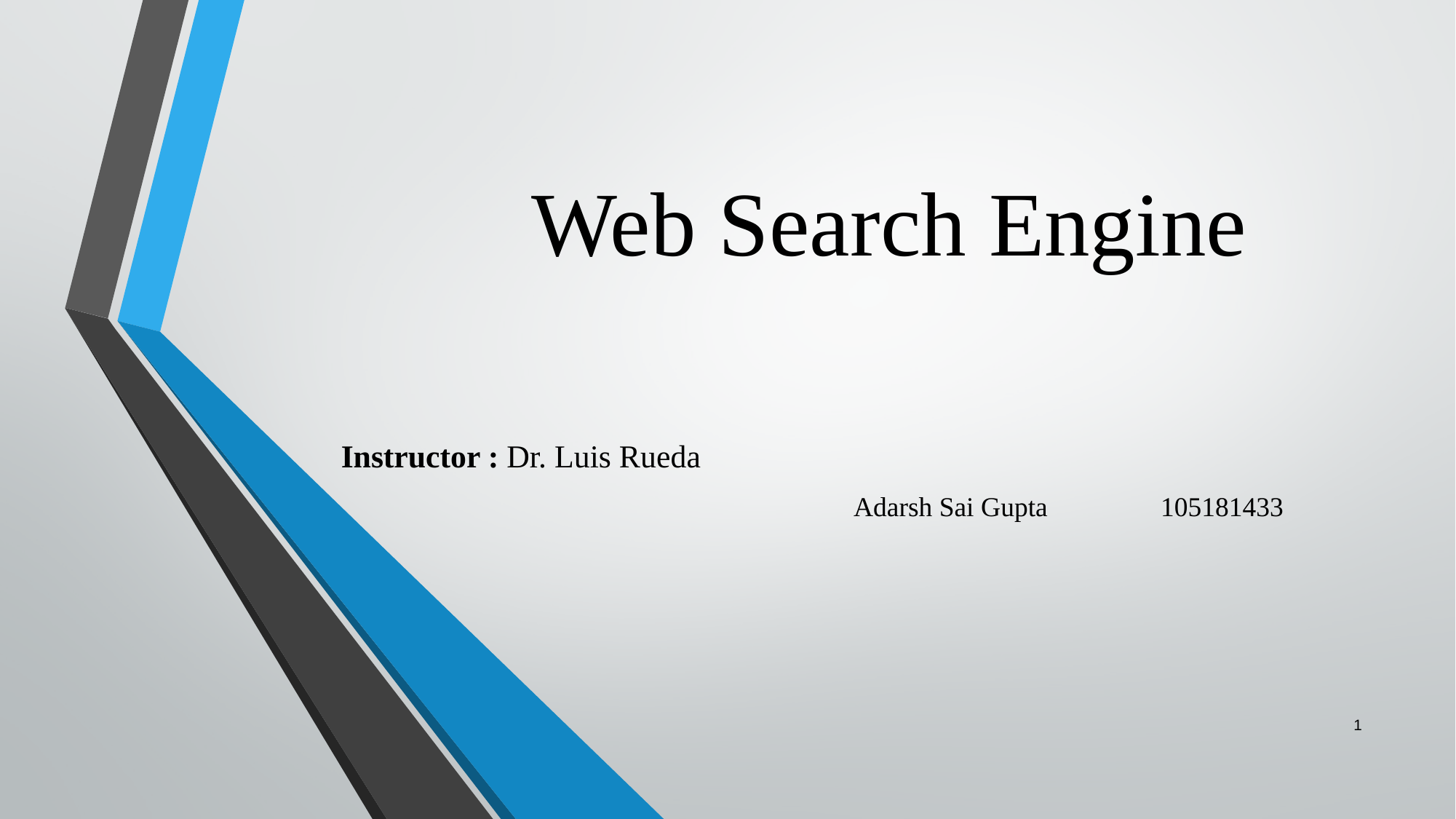

# Web Search Engine
        Instructor : Dr. Luis Rueda
| Adarsh Sai Gupta | 105181433 |
| --- | --- |
|  |  |
|  |  |
|  |  |
1